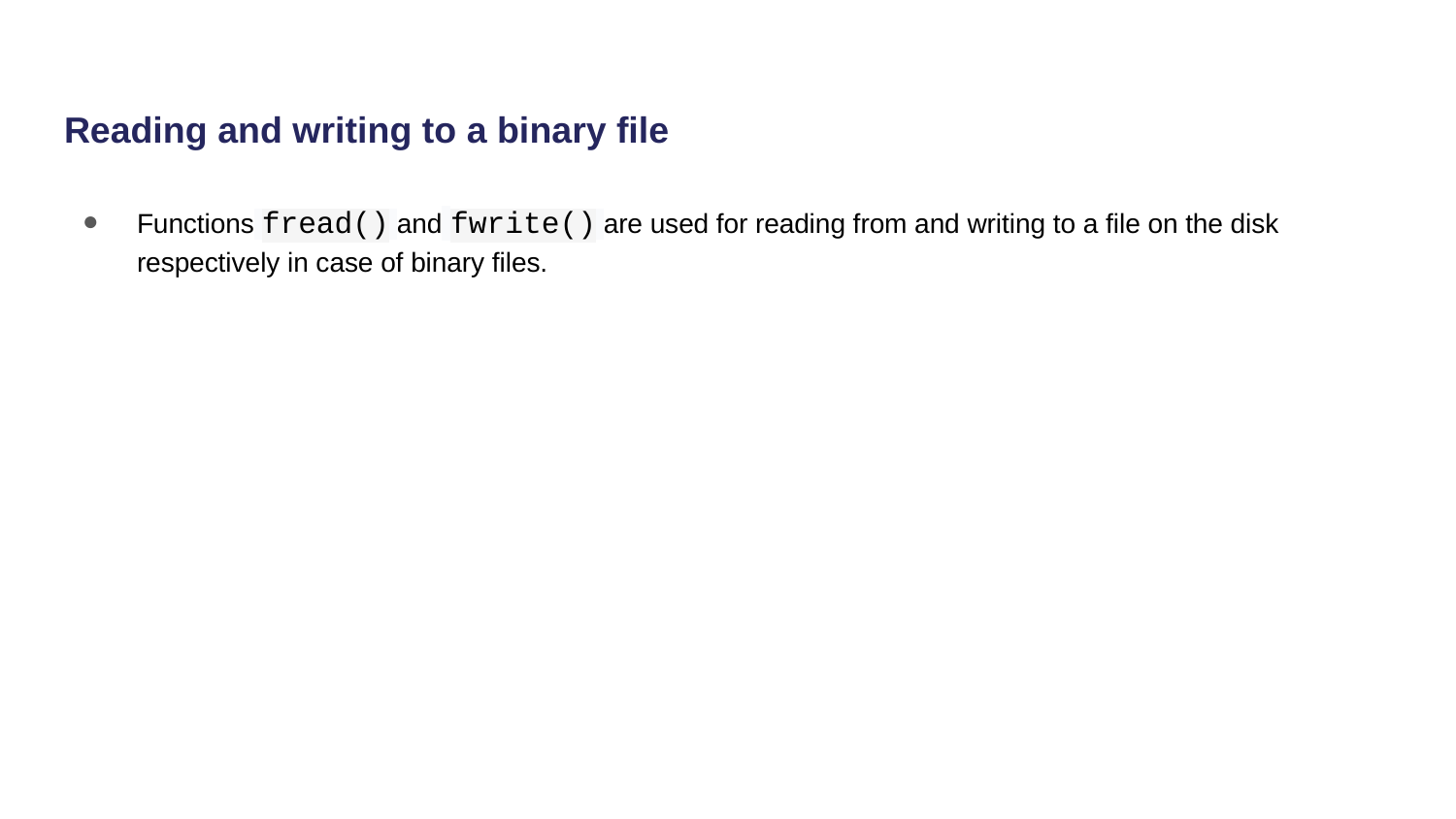

# Reading and writing to a binary file

Functions fread() and fwrite() are used for reading from and writing to a file on the disk respectively in case of binary files.